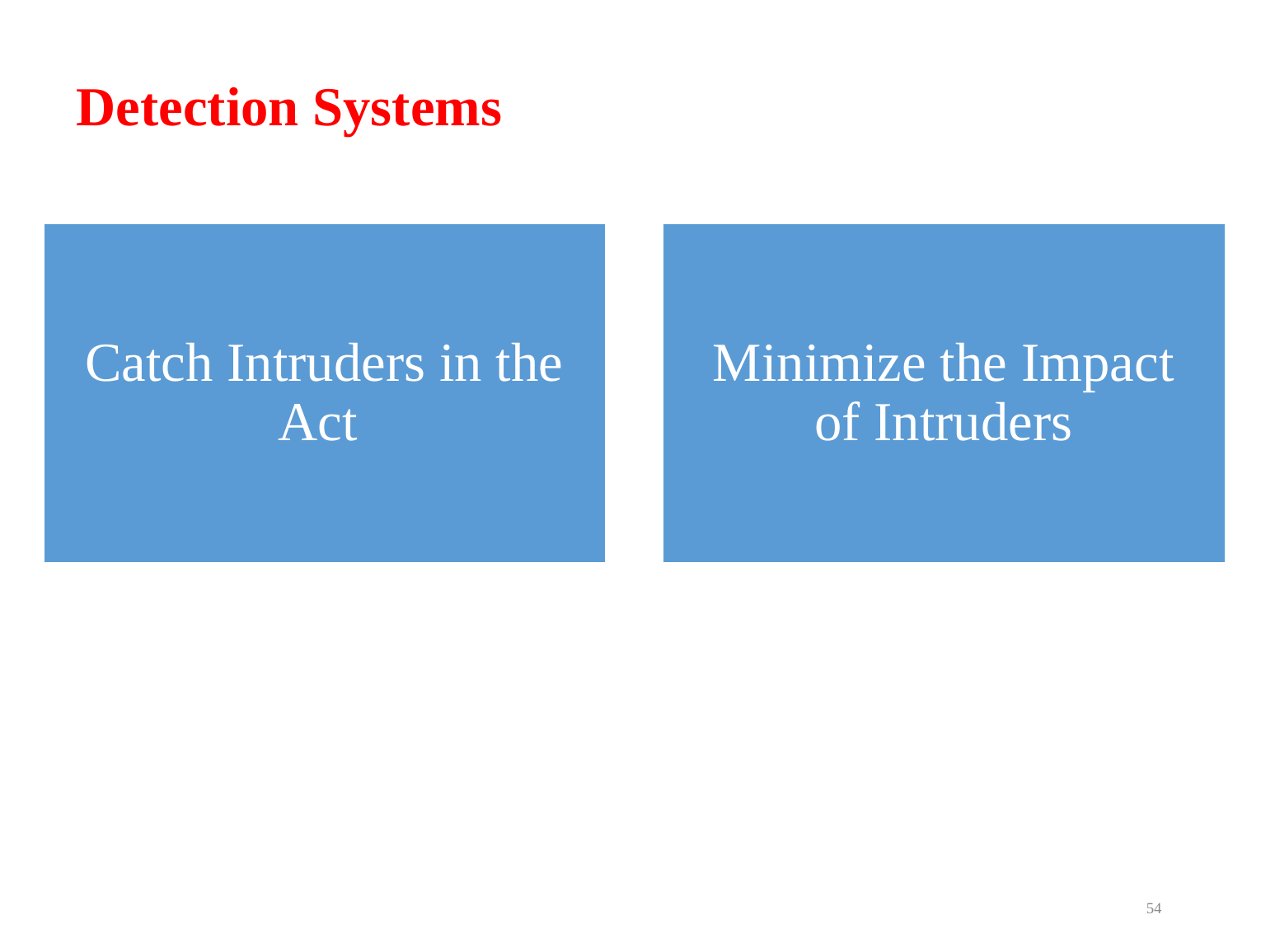

# Detection Systems
Catch Intruders in the Act
Minimize the Impact of Intruders
54